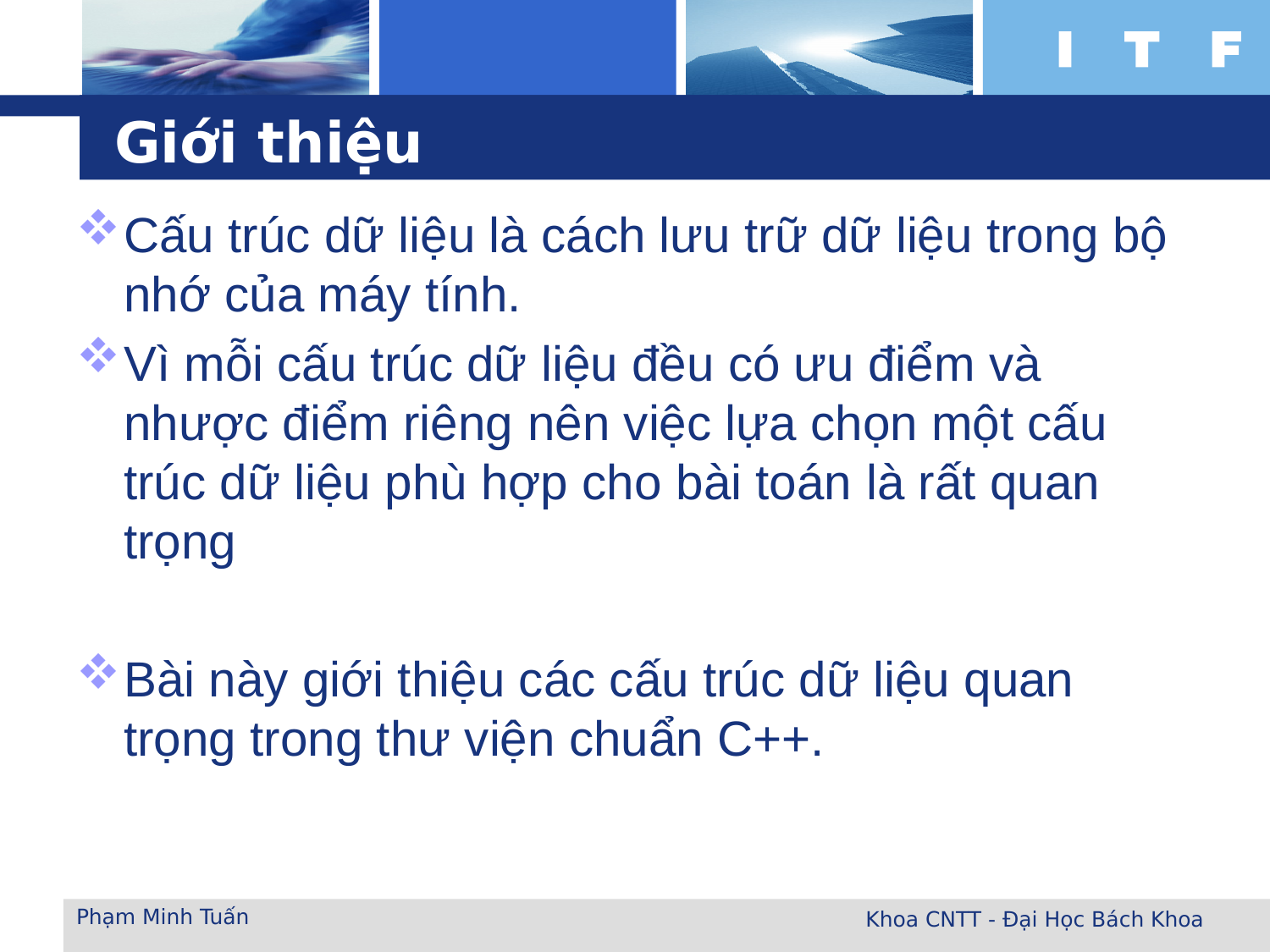

# Giới thiệu
Cấu trúc dữ liệu là cách lưu trữ dữ liệu trong bộ nhớ của máy tính.
Vì mỗi cấu trúc dữ liệu đều có ưu điểm và nhược điểm riêng nên việc lựa chọn một cấu trúc dữ liệu phù hợp cho bài toán là rất quan trọng

Bài này giới thiệu các cấu trúc dữ liệu quan trọng trong thư viện chuẩn C++.
Phạm Minh Tuấn
Khoa CNTT - Đại Học Bách Khoa